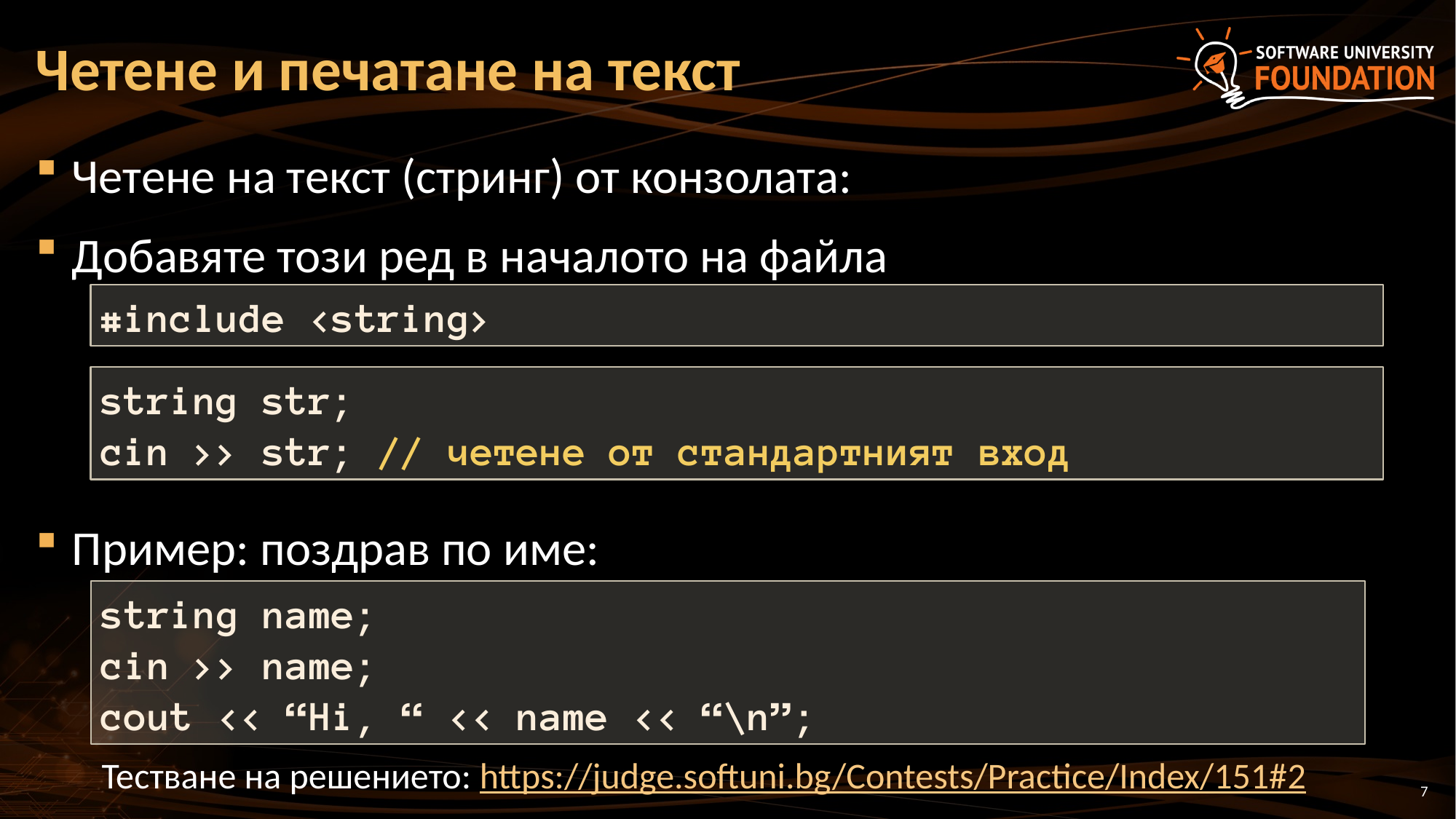

# Четене и печатане на текст
Четене на текст (стринг) от конзолата:
Добавяте този ред в началото на файла

Пример: поздрав по име:

#include <string>
string str;
cin >> str; // четене от стандартният вход
string name;
cin >> name;
cout << “Hi, “ << name << “\n”;
Тестване на решението: https://judge.softuni.bg/Contests/Practice/Index/151#2
7